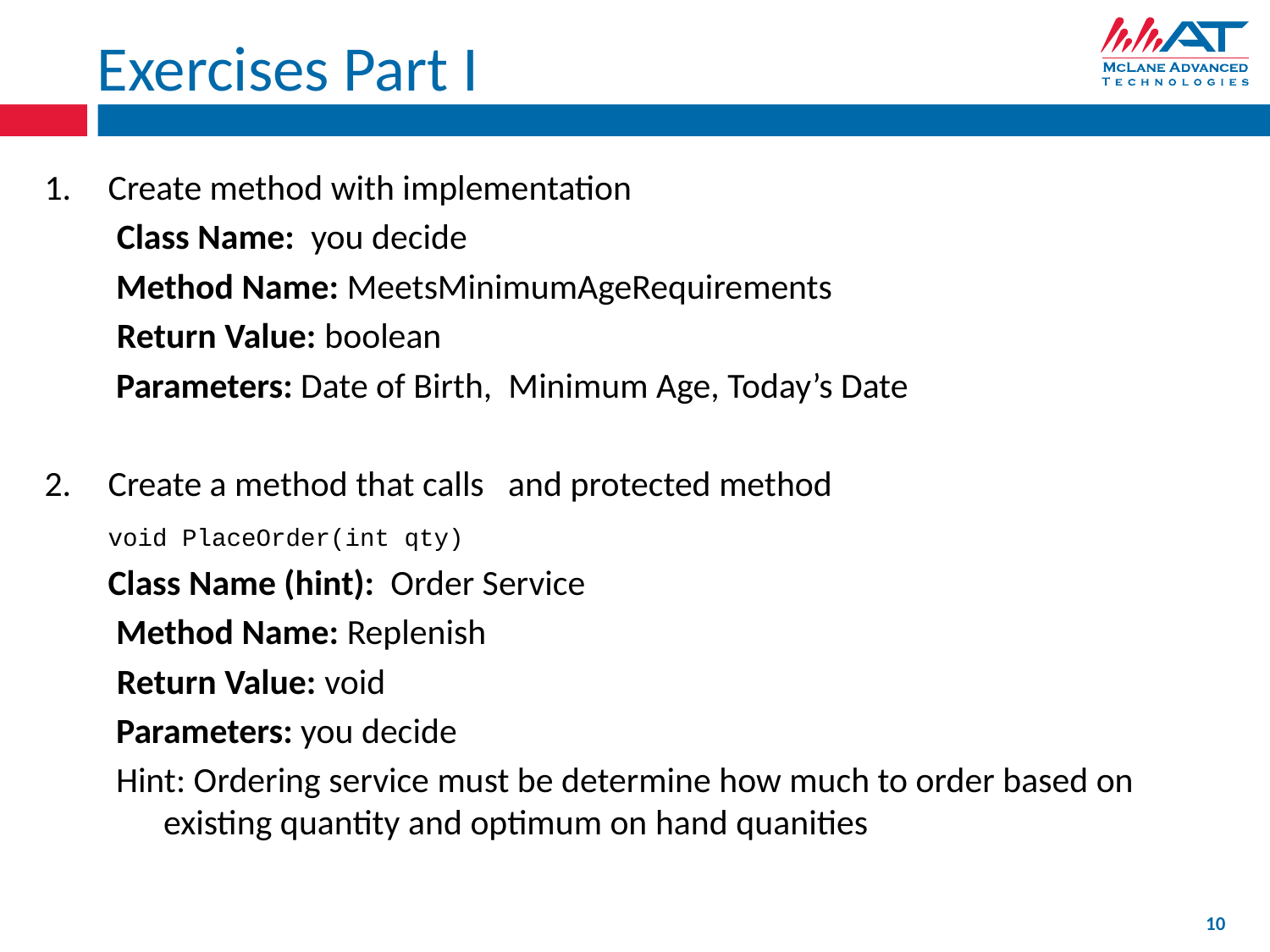

# Exercises Part I
1.	Create method with implementation
         Class Name:  you decide
	 Method Name: MeetsMinimumAgeRequirements
         Return Value: boolean
	 Parameters: Date of Birth,  Minimum Age, Today’s Date

Create a method that calls   and protected method
	void PlaceOrder(int qty)
 	Class Name (hint):  Order Service
	 Method Name: Replenish
         Return Value: void
	 Parameters: you decide
  Hint: Ordering service must be determine how much to order based on existing quantity and optimum on hand quanities